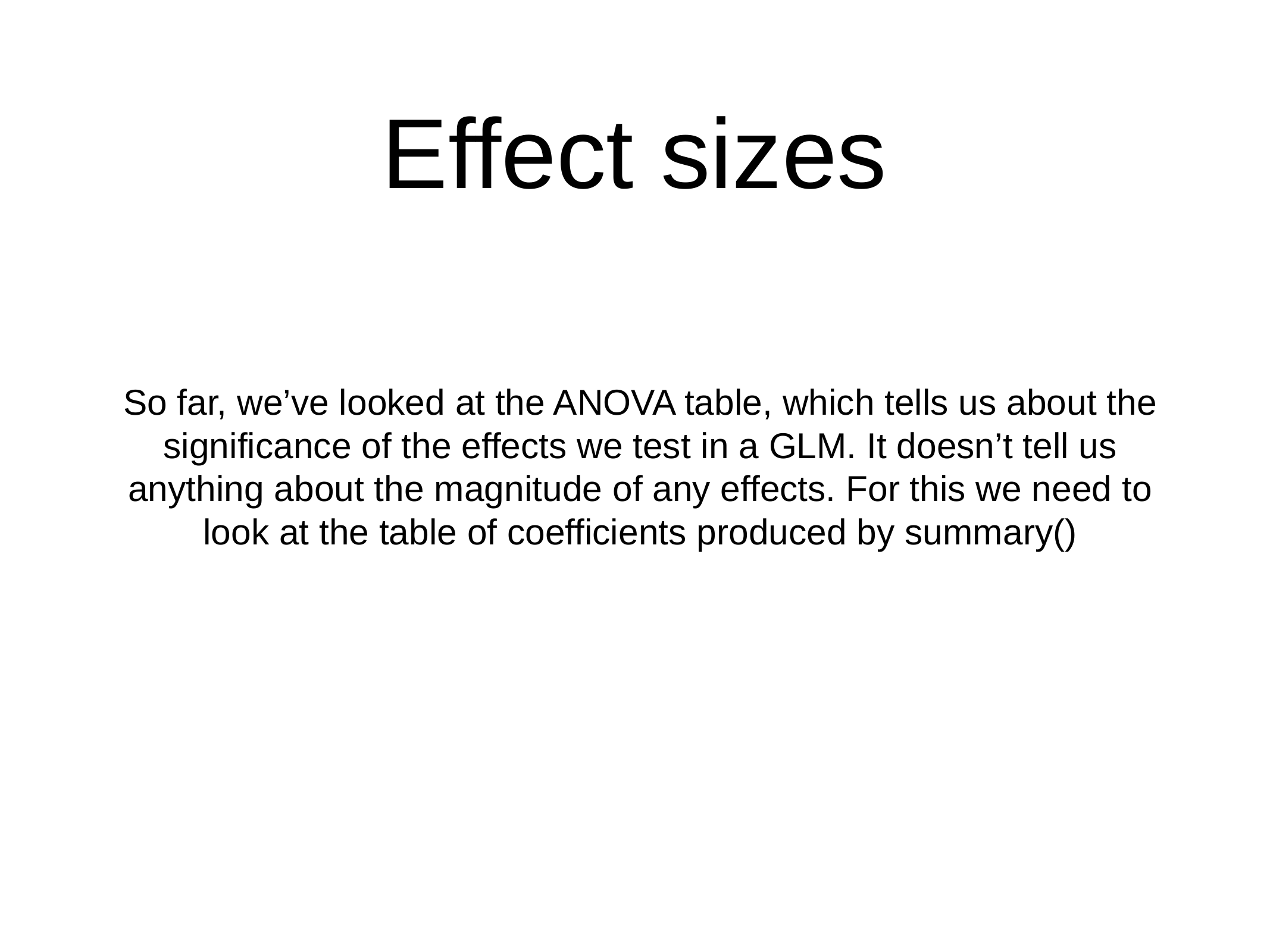

# Effect sizes
So far, we’ve looked at the ANOVA table, which tells us about the significance of the effects we test in a GLM. It doesn’t tell us anything about the magnitude of any effects. For this we need to look at the table of coefficients produced by summary()

This is for an experiment with 3 blocks, 8 levels of  treatment